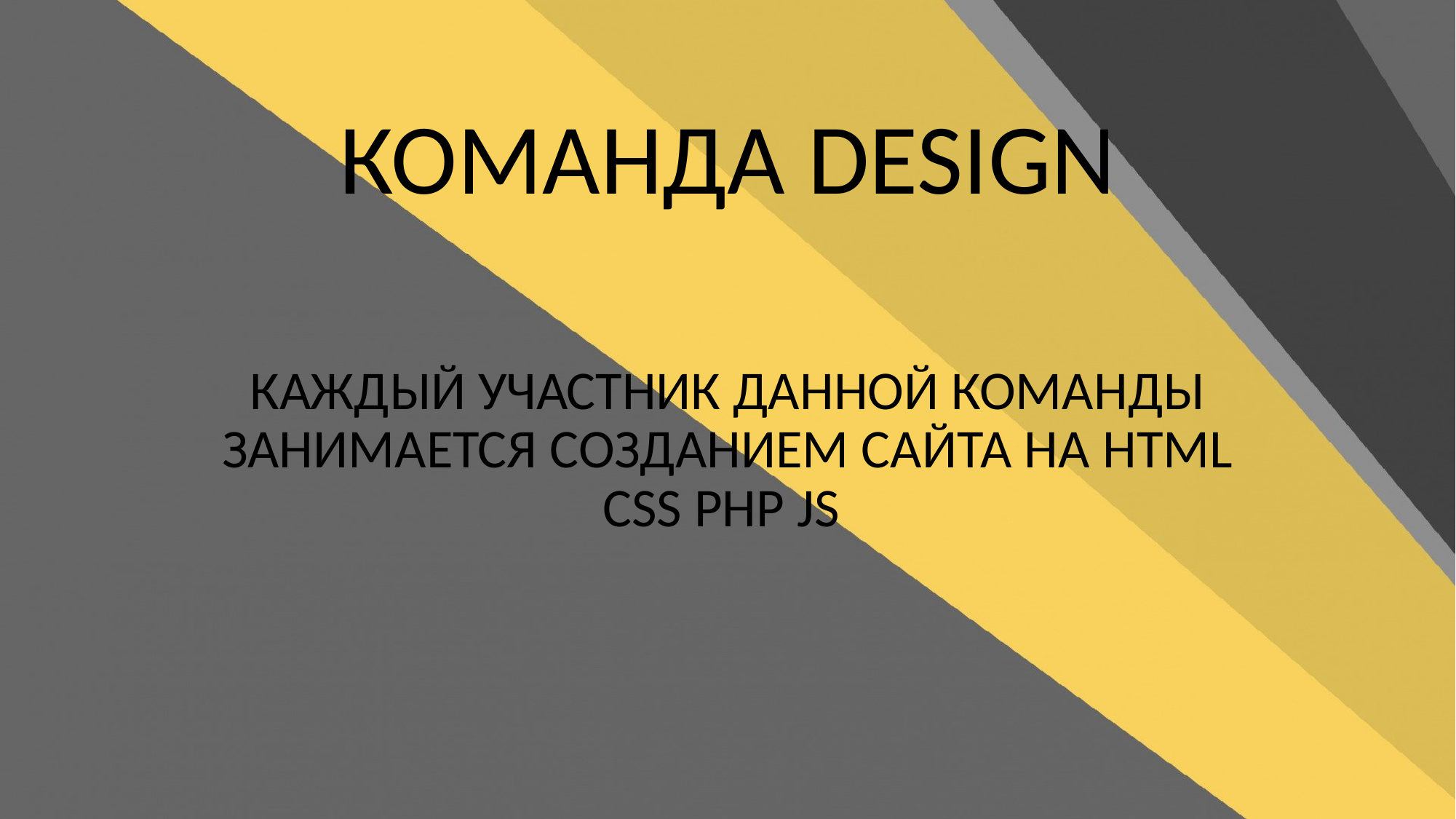

# КОМАНДА DESIGN
КАЖДЫЙ УЧАСТНИК ДАННОЙ КОМАНДЫ ЗАНИМАЕТСЯ СОЗДАНИЕМ САЙТА НА HTML CSS PHP JS